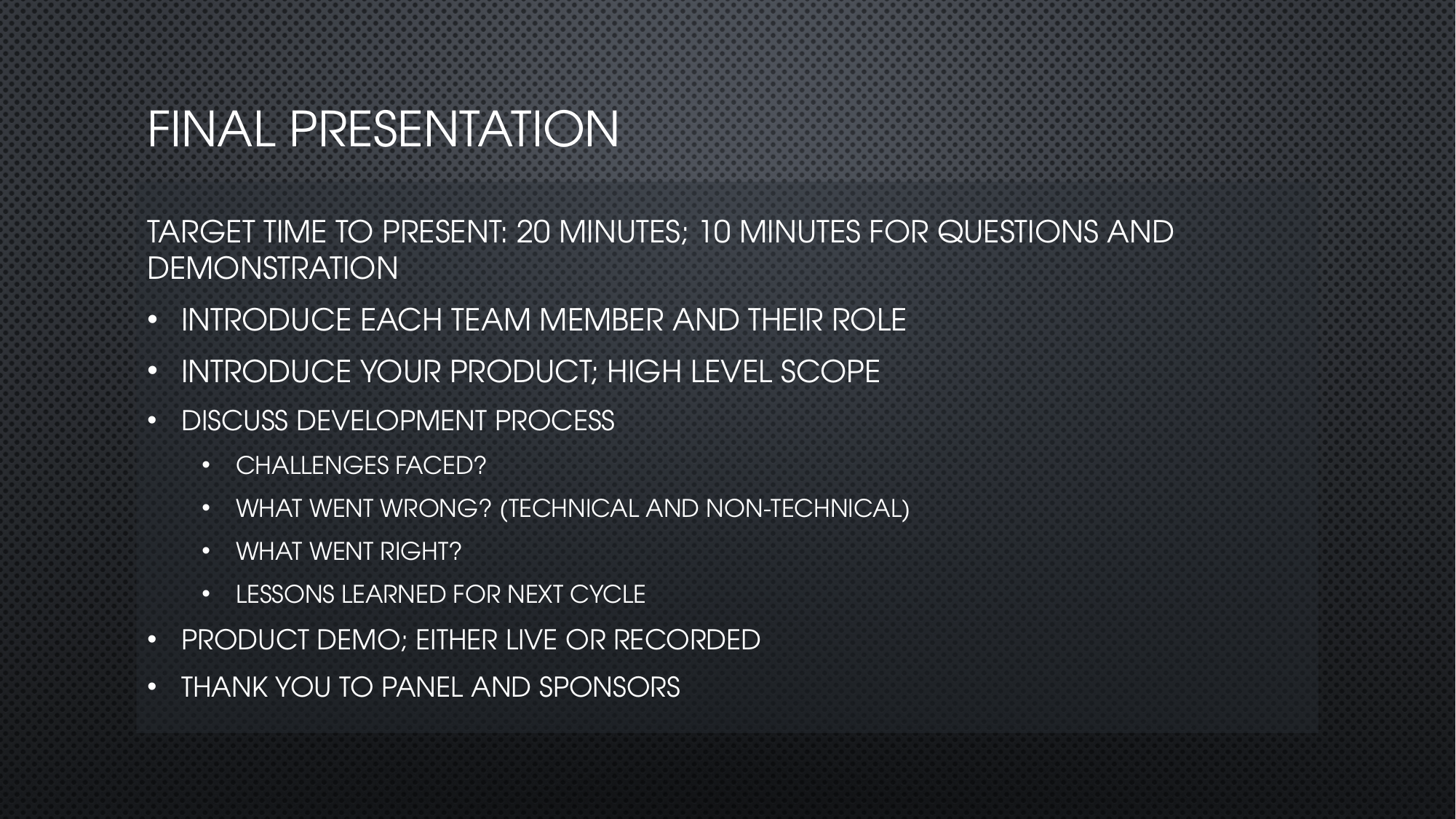

# Final Presentation
Target time to present: 20 minutes; 10 minutes for questions and demonstration
Introduce each team member and their role
Introduce your product; high level scope
Discuss Development Process
Challenges faced?
What went wrong? (technical and non-technical)
What went right?
Lessons learned for next cycle
Product demo; either live or recorded
Thank you to panel and sponsors